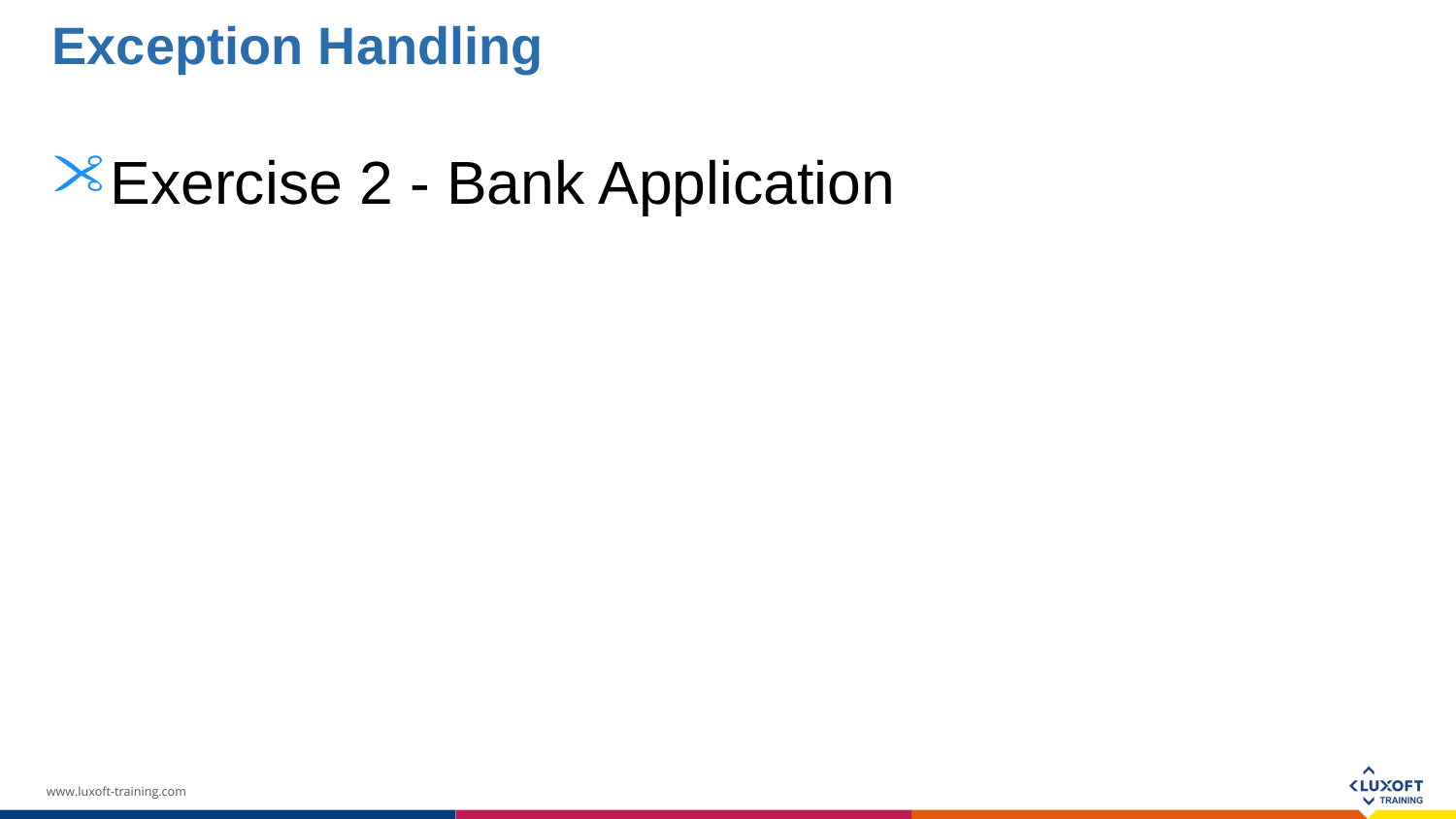

Exception Handling
Exercise 2 - Bank Application